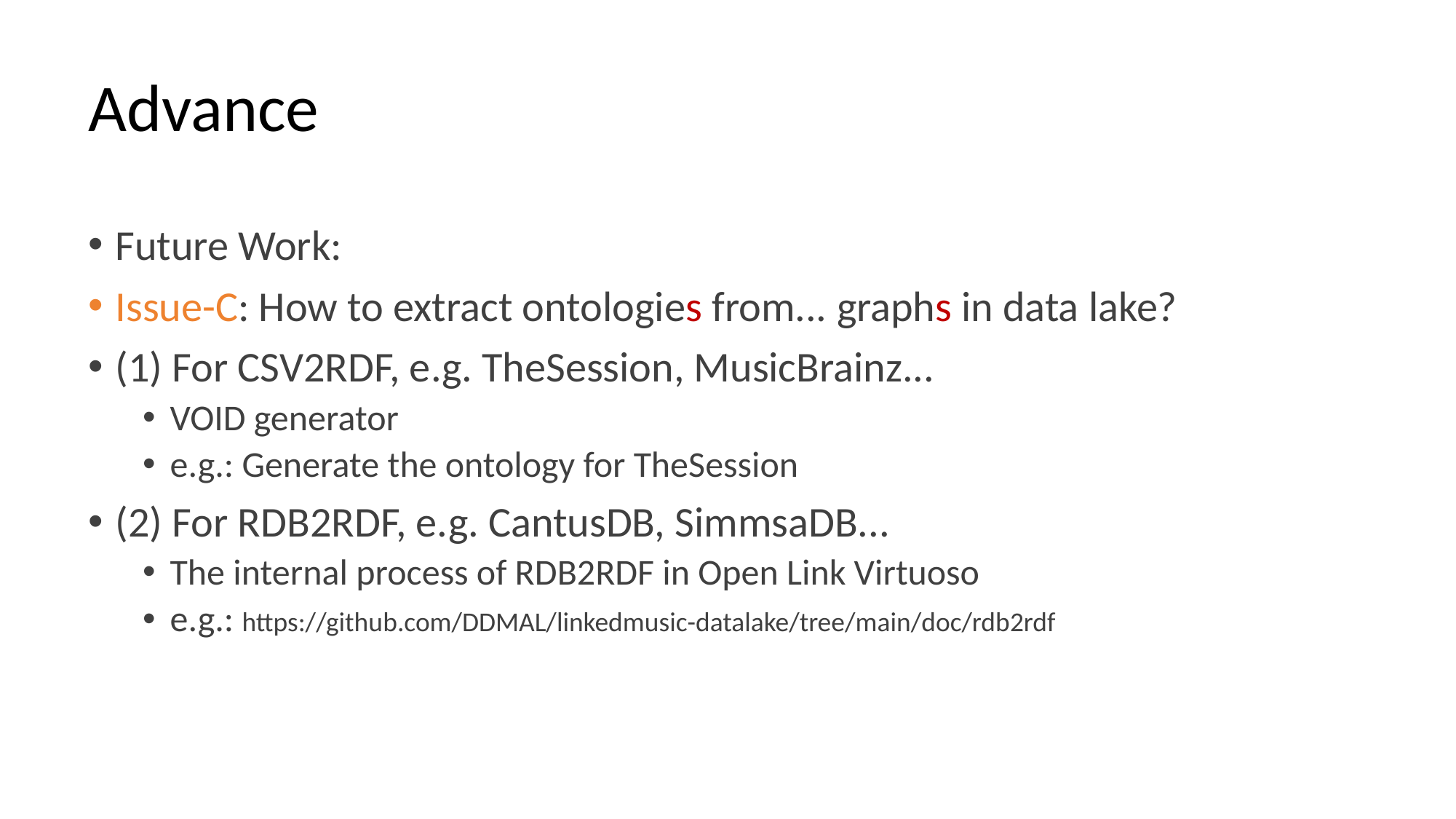

# Advance
Future Work:
Issue-C: How to extract ontologies from... graphs in data lake?
(1) For CSV2RDF, e.g. TheSession, MusicBrainz...
VOID generator
e.g.: Generate the ontology for TheSession
(2) For RDB2RDF, e.g. CantusDB, SimmsaDB...
The internal process of RDB2RDF in Open Link Virtuoso
e.g.: https://github.com/DDMAL/linkedmusic-datalake/tree/main/doc/rdb2rdf
14